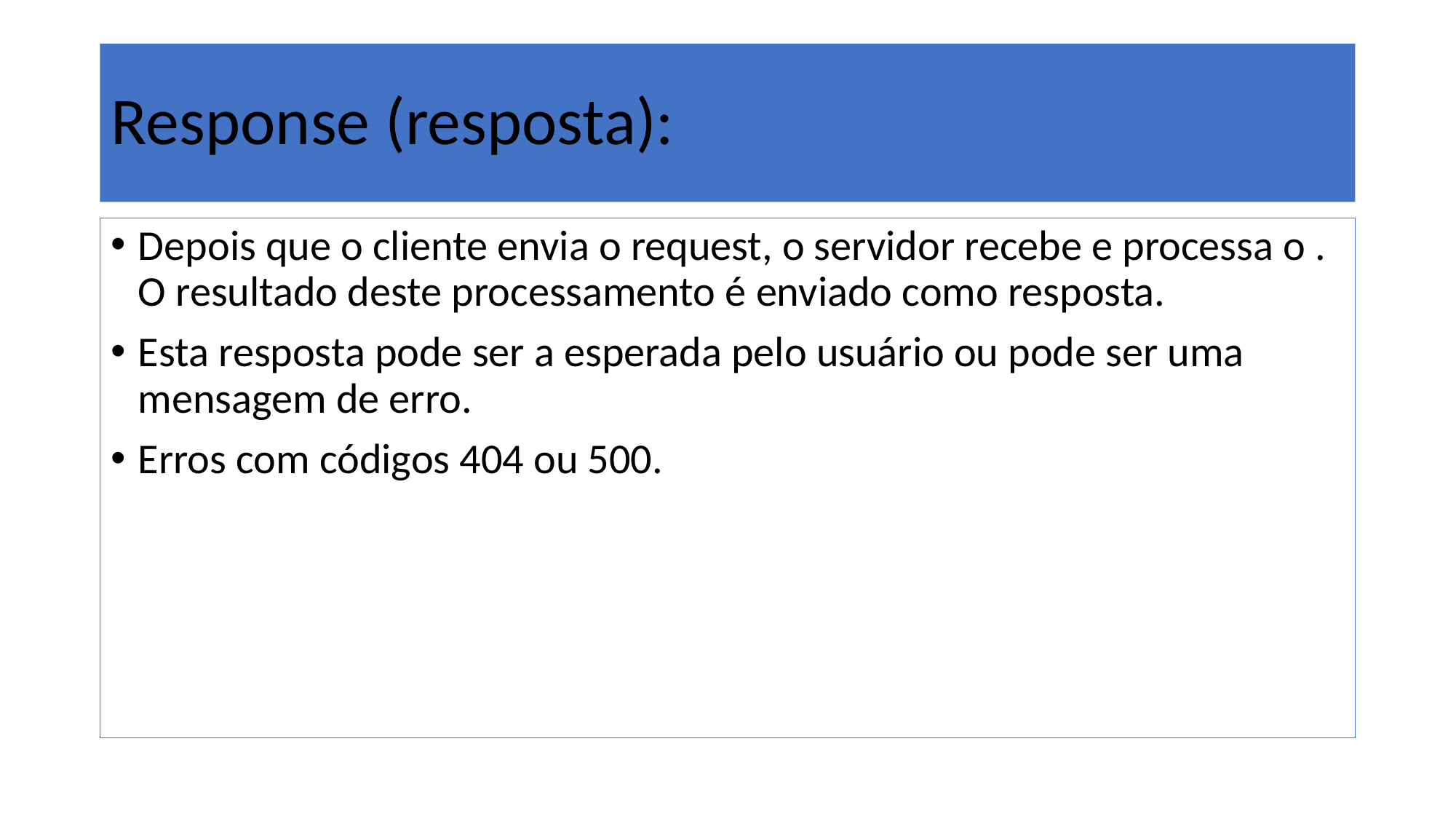

# Response (resposta):
Depois que o cliente envia o request, o servidor recebe e processa o . O resultado deste processamento é enviado como resposta.
Esta resposta pode ser a esperada pelo usuário ou pode ser uma mensagem de erro.
Erros com códigos 404 ou 500.